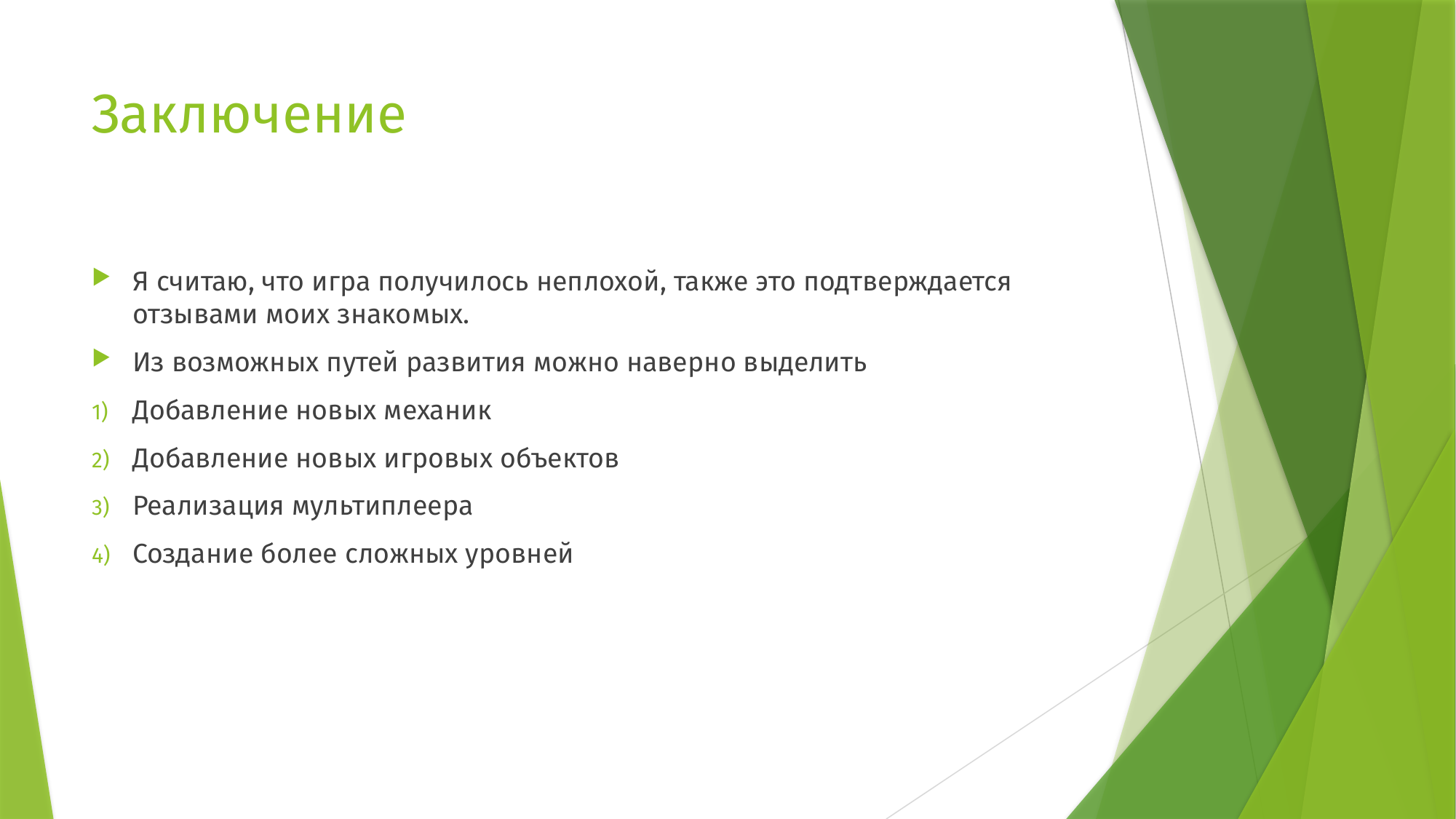

# Заключение
Я считаю, что игра получилось неплохой, также это подтверждается отзывами моих знакомых.
Из возможных путей развития можно наверно выделить
Добавление новых механик
Добавление новых игровых объектов
Реализация мультиплеера
Создание более сложных уровней